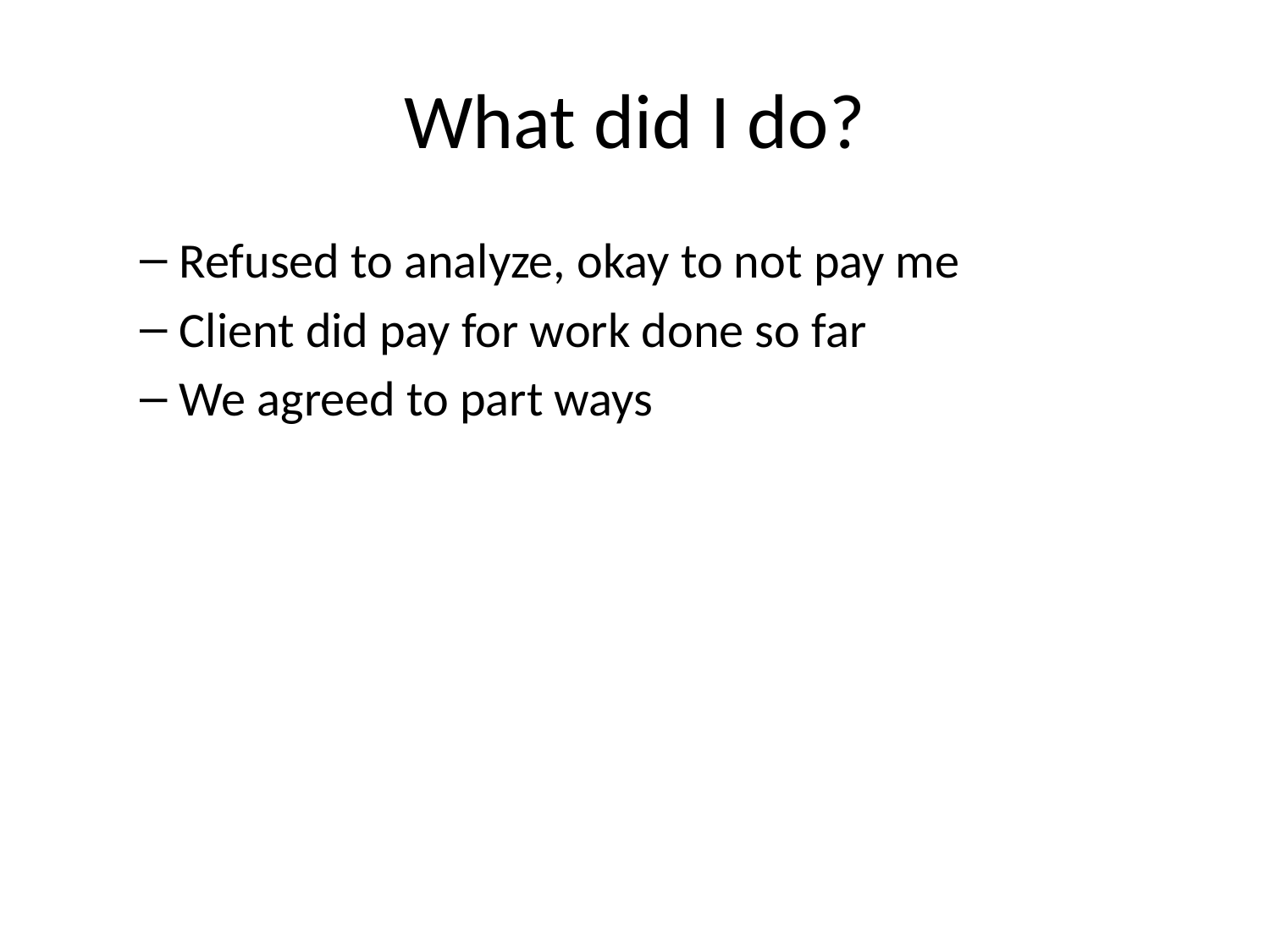

# What did I do?
Refused to analyze, okay to not pay me
Client did pay for work done so far
We agreed to part ways